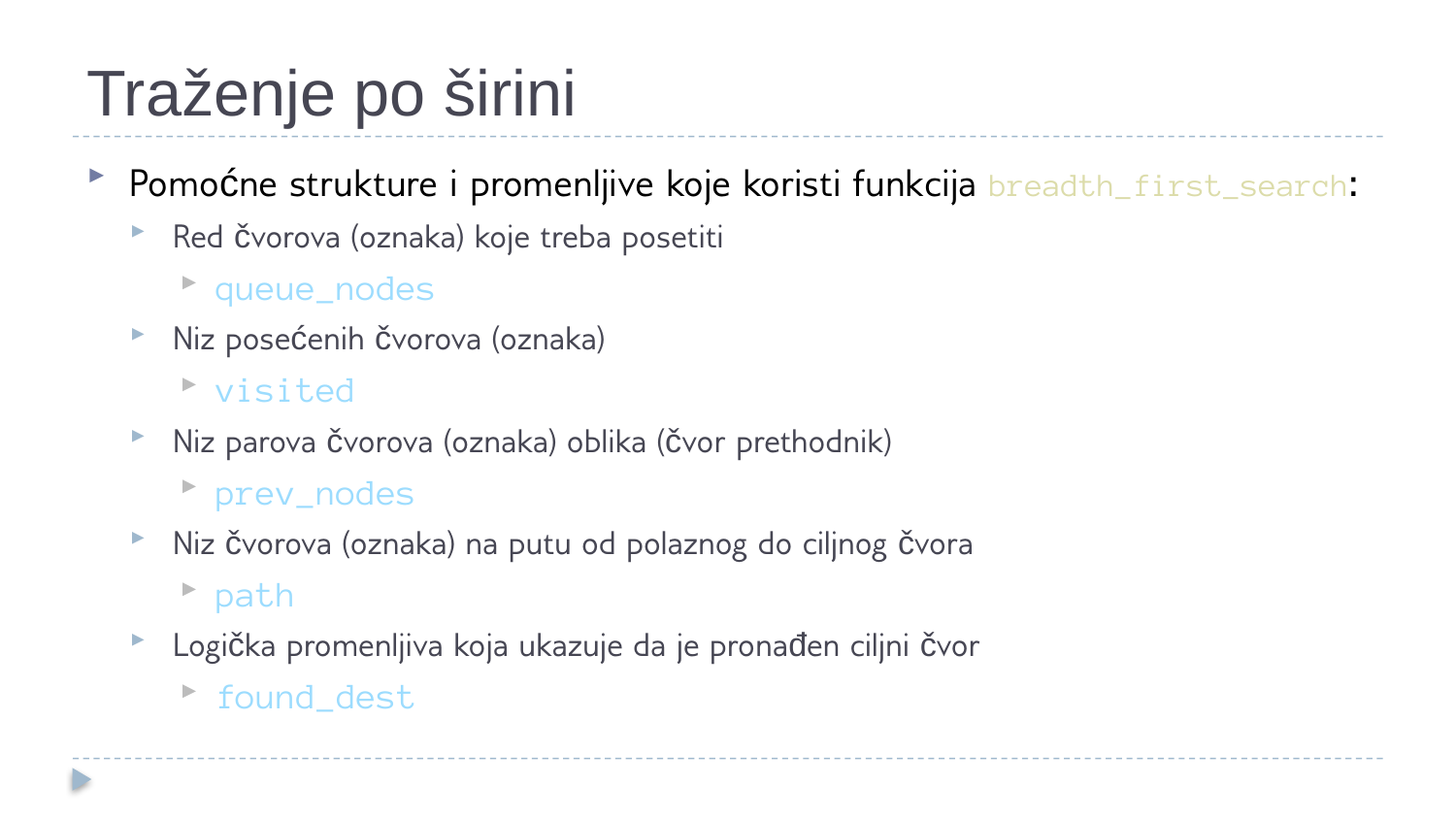

# Traženje po širini
Pomoćne strukture i promenljive koje koristi funkcija breadth_first_search:
Red čvorova (oznaka) koje treba posetiti
queue_nodes
Niz posećenih čvorova (oznaka)
visited
Niz parova čvorova (oznaka) oblika (čvor prethodnik)
prev_nodes
Niz čvorova (oznaka) na putu od polaznog do ciljnog čvora
path
Logička promenljiva koja ukazuje da je pronađen ciljni čvor
found_dest